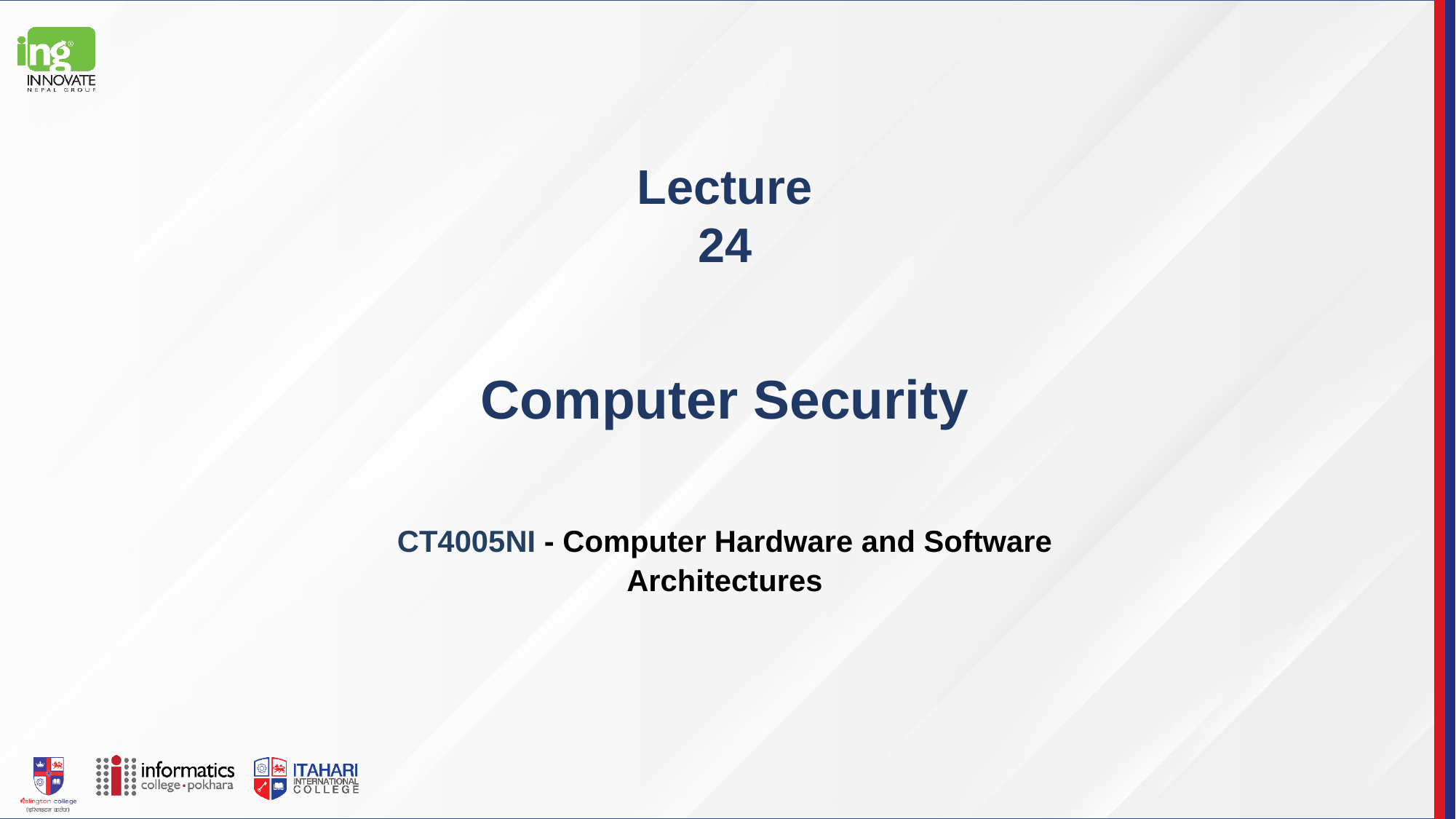

Lecture 24
# Computer Security
CT4005NI - Computer Hardware and Software
Architectures